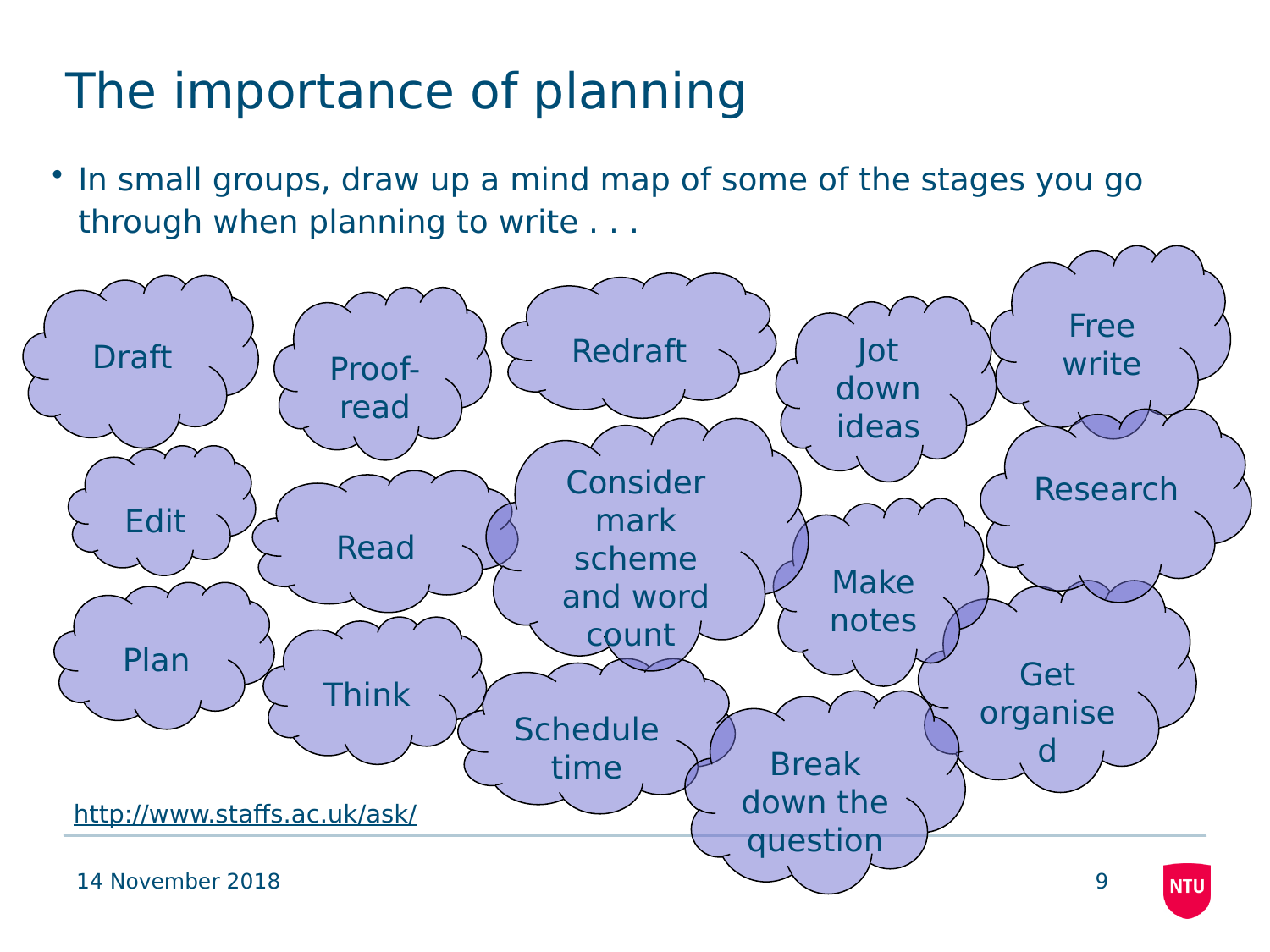

# The importance of planning
In small groups, draw up a mind map of some of the stages you go through when planning to write . . .

Free write

Redraft

Draft

Proof- read
Jot down ideas

Research
Consider mark scheme and word count

Edit

Read

Make notes

Get organised

Plan

Think

Schedule time

Break down the question
http://www.staffs.ac.uk/ask/
14 November 2018
9